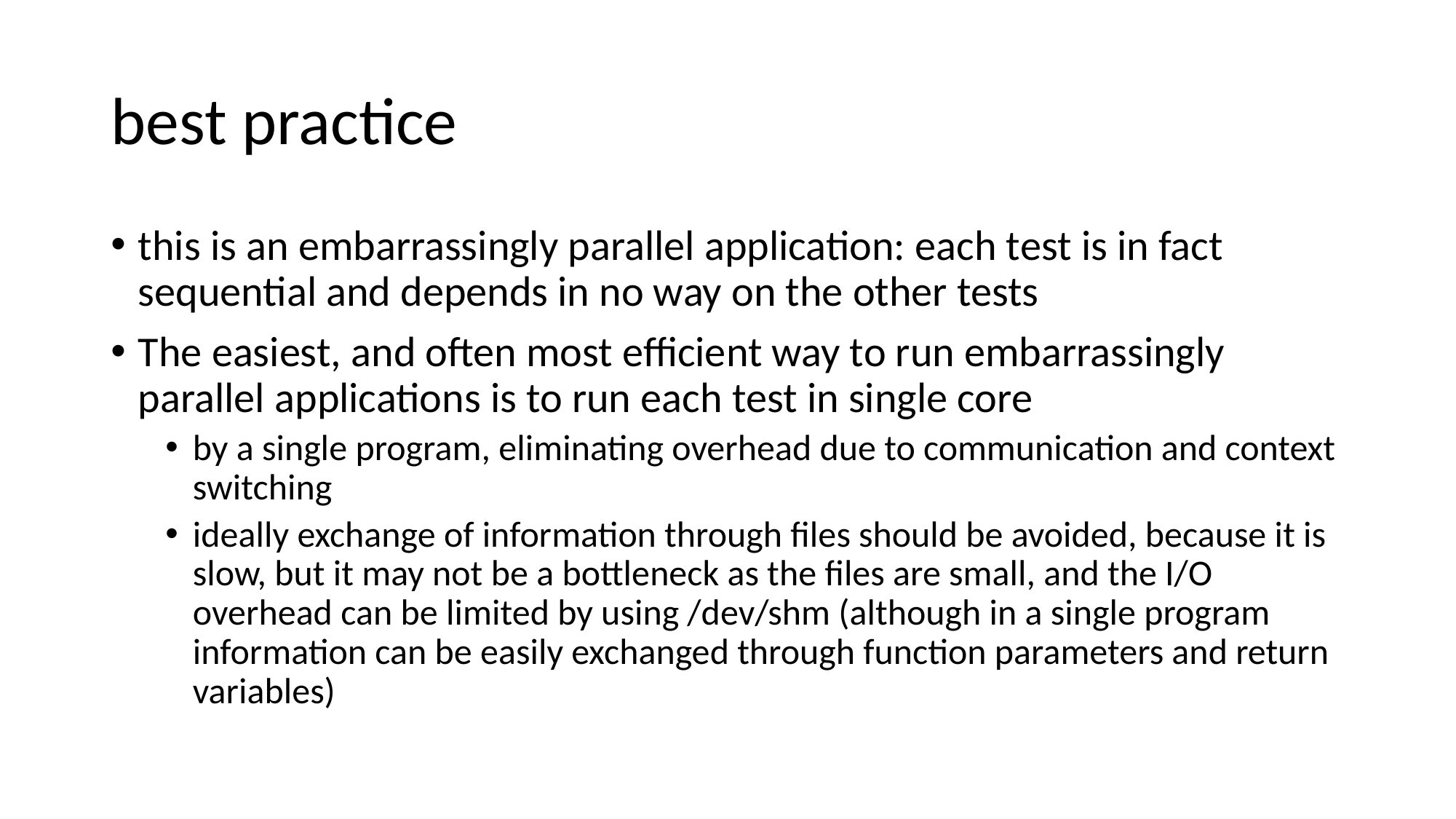

# best practice
this is an embarrassingly parallel application: each test is in fact sequential and depends in no way on the other tests
The easiest, and often most efficient way to run embarrassingly parallel applications is to run each test in single core
by a single program, eliminating overhead due to communication and context switching
ideally exchange of information through files should be avoided, because it is slow, but it may not be a bottleneck as the files are small, and the I/O overhead can be limited by using /dev/shm (although in a single program information can be easily exchanged through function parameters and return variables)